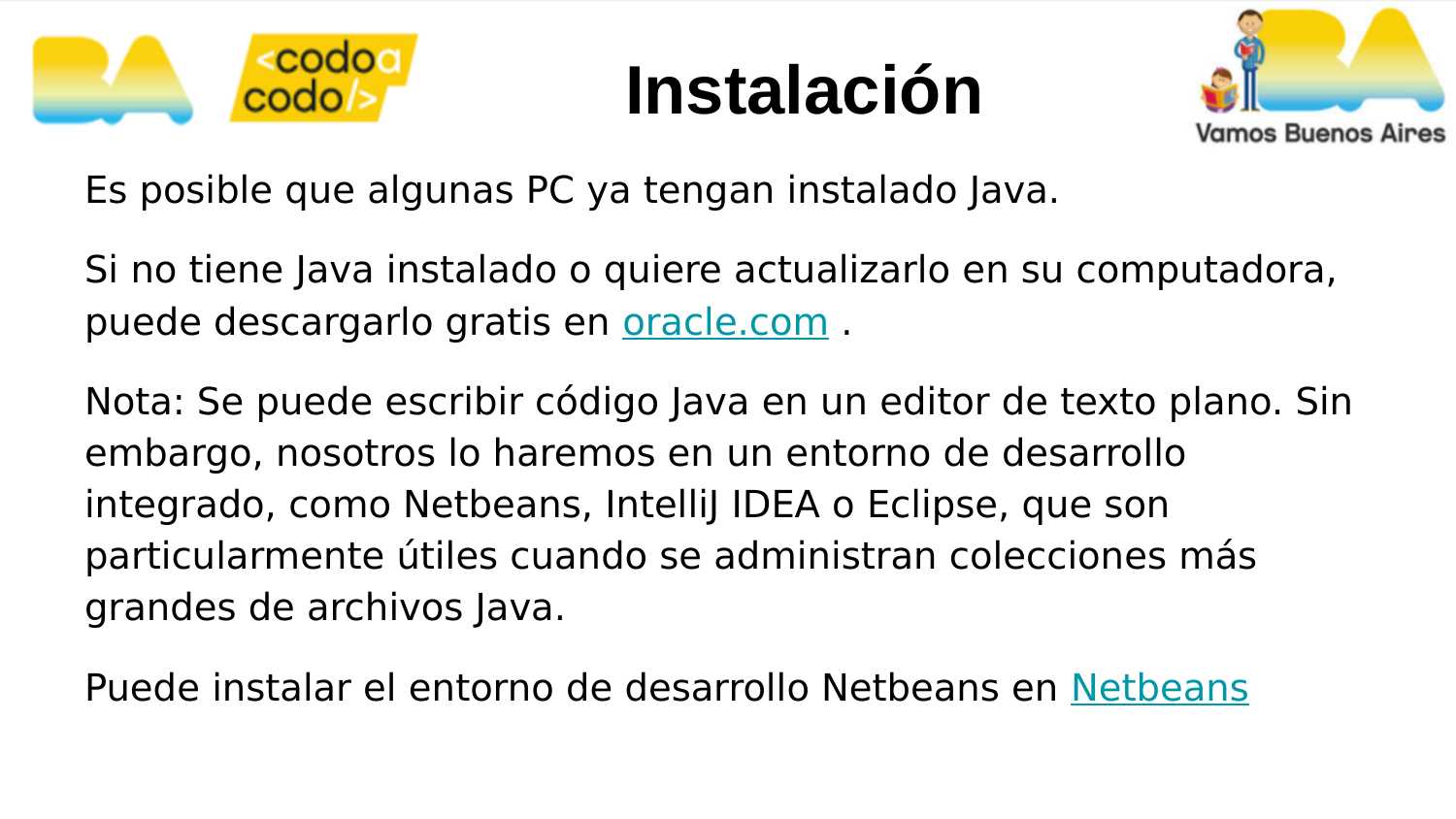

# Instalación
Es posible que algunas PC ya tengan instalado Java.
Si no tiene Java instalado o quiere actualizarlo en su computadora, puede descargarlo gratis en oracle.com .
Nota: Se puede escribir código Java en un editor de texto plano. Sin embargo, nosotros lo haremos en un entorno de desarrollo integrado, como Netbeans, IntelliJ IDEA o Eclipse, que son particularmente útiles cuando se administran colecciones más grandes de archivos Java.
Puede instalar el entorno de desarrollo Netbeans en Netbeans